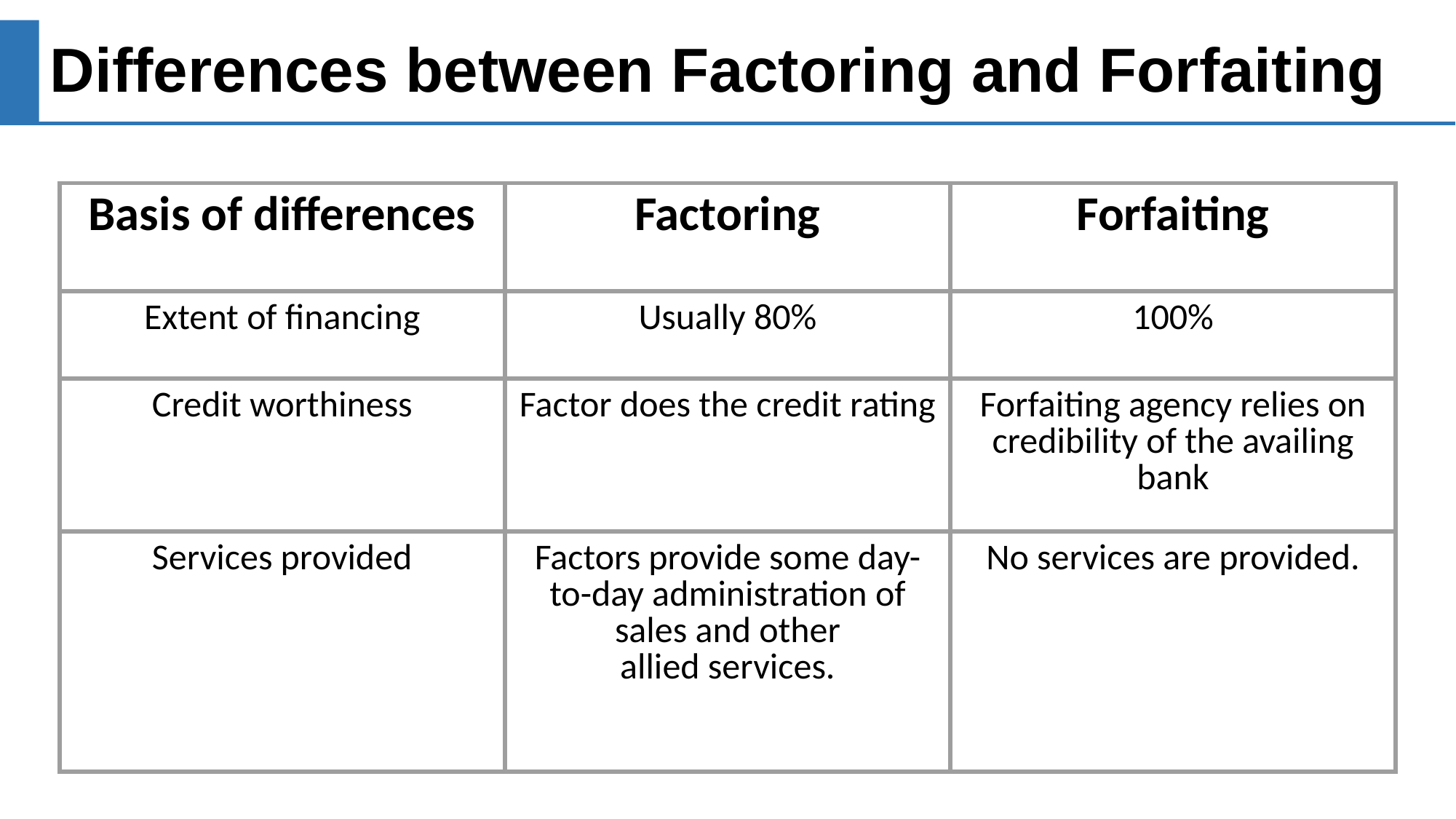

Differences between Factoring and Forfaiting

| Basis of differences | Factoring | Forfaiting |
| --- | --- | --- |
| Extent of financing | Usually 80% | 100% |
| Credit worthiness | Factor does the credit rating | Forfaiting agency relies on credibility of the availing bank |
| Services provided | Factors provide some day-to-day administration of sales and other allied services. | No services are provided. |